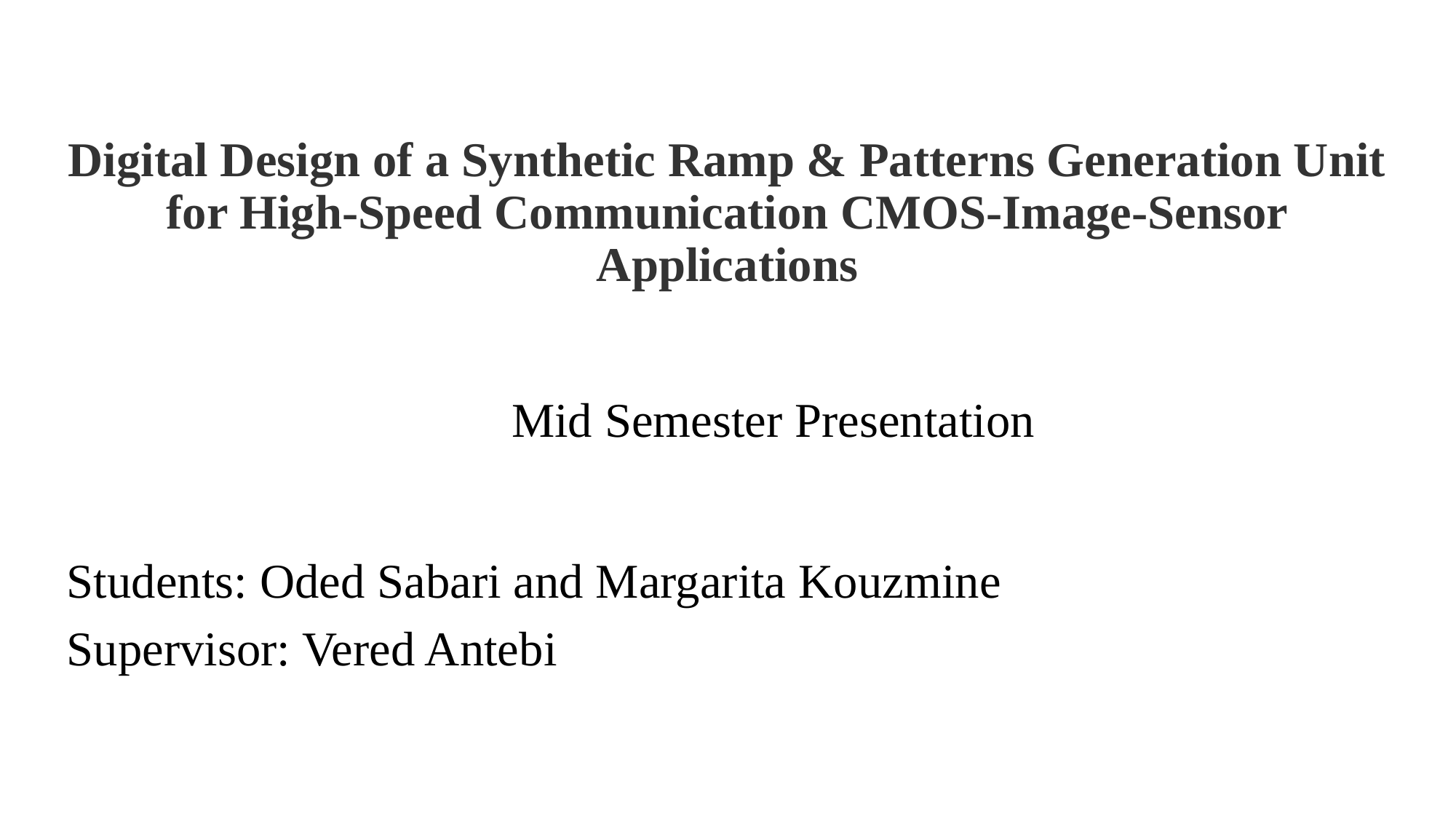

# Digital Design of a Synthetic Ramp & Patterns Generation Unit for High-Speed Communication CMOS-Image-Sensor Applications
Mid Semester Presentation
Students: Oded Sabari and Margarita Kouzmine
Supervisor: Vered Antebi